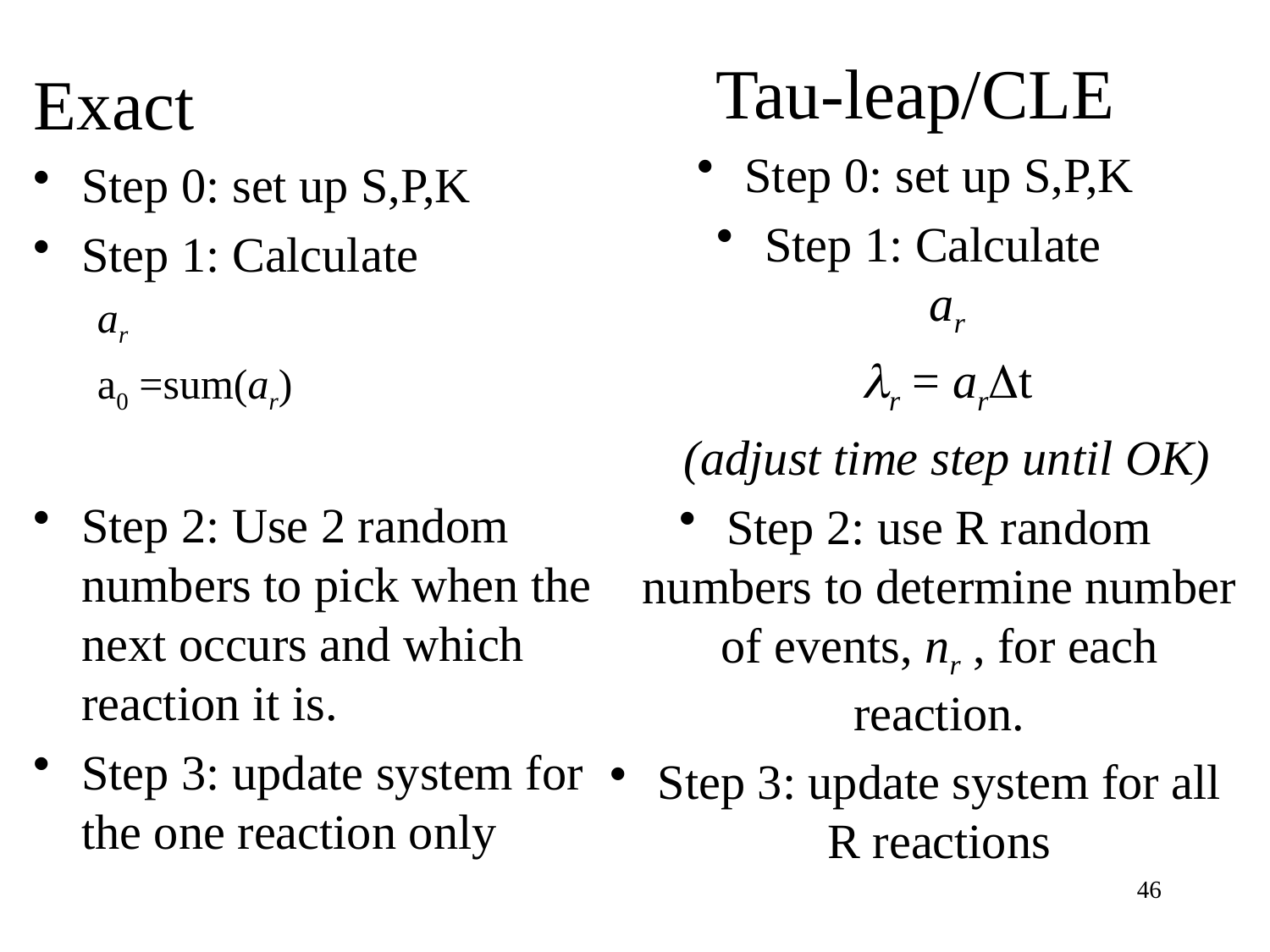

Tau-leap/CLE
Step 0: set up S,P,K
Step 1: Calculate
ar
λr = arΔt
(adjust time step until OK)
Step 2: use R random numbers to determine number of events, nr , for each reaction.
Step 3: update system for all R reactions

Exact
Step 0: set up S,P,K
Step 1: Calculate
ar
a0 =sum(ar)

Step 2: Use 2 random numbers to pick when the next occurs and which reaction it is.
Step 3: update system for the one reaction only

46